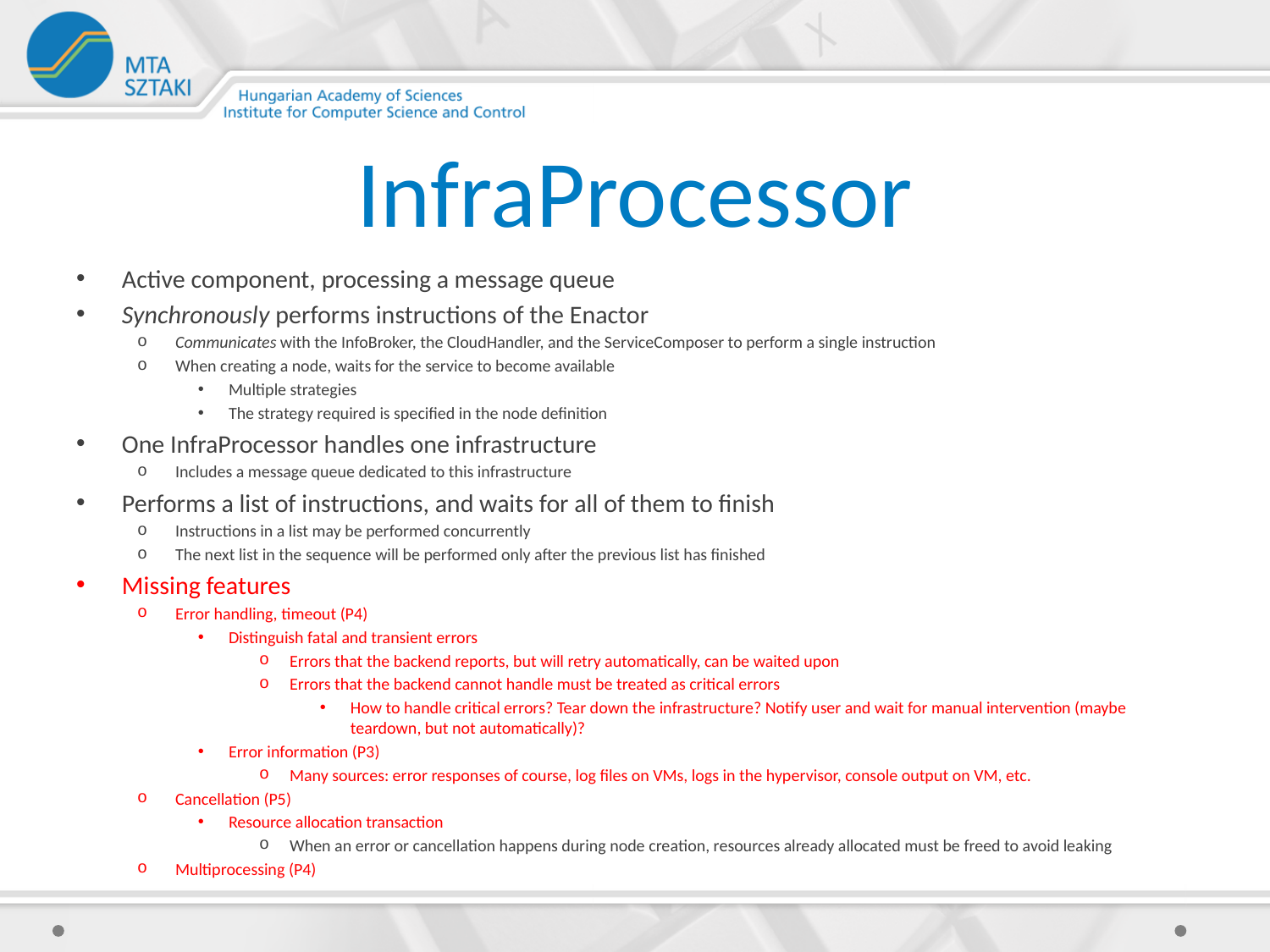

# InfraProcessor
Active component, processing a message queue
Synchronously performs instructions of the Enactor
Communicates with the InfoBroker, the CloudHandler, and the ServiceComposer to perform a single instruction
When creating a node, waits for the service to become available
Multiple strategies
The strategy required is specified in the node definition
One InfraProcessor handles one infrastructure
Includes a message queue dedicated to this infrastructure
Performs a list of instructions, and waits for all of them to finish
Instructions in a list may be performed concurrently
The next list in the sequence will be performed only after the previous list has finished
Missing features
Error handling, timeout (P4)
Distinguish fatal and transient errors
Errors that the backend reports, but will retry automatically, can be waited upon
Errors that the backend cannot handle must be treated as critical errors
How to handle critical errors? Tear down the infrastructure? Notify user and wait for manual intervention (maybe teardown, but not automatically)?
Error information (P3)
Many sources: error responses of course, log files on VMs, logs in the hypervisor, console output on VM, etc.
Cancellation (P5)
Resource allocation transaction
When an error or cancellation happens during node creation, resources already allocated must be freed to avoid leaking
Multiprocessing (P4)